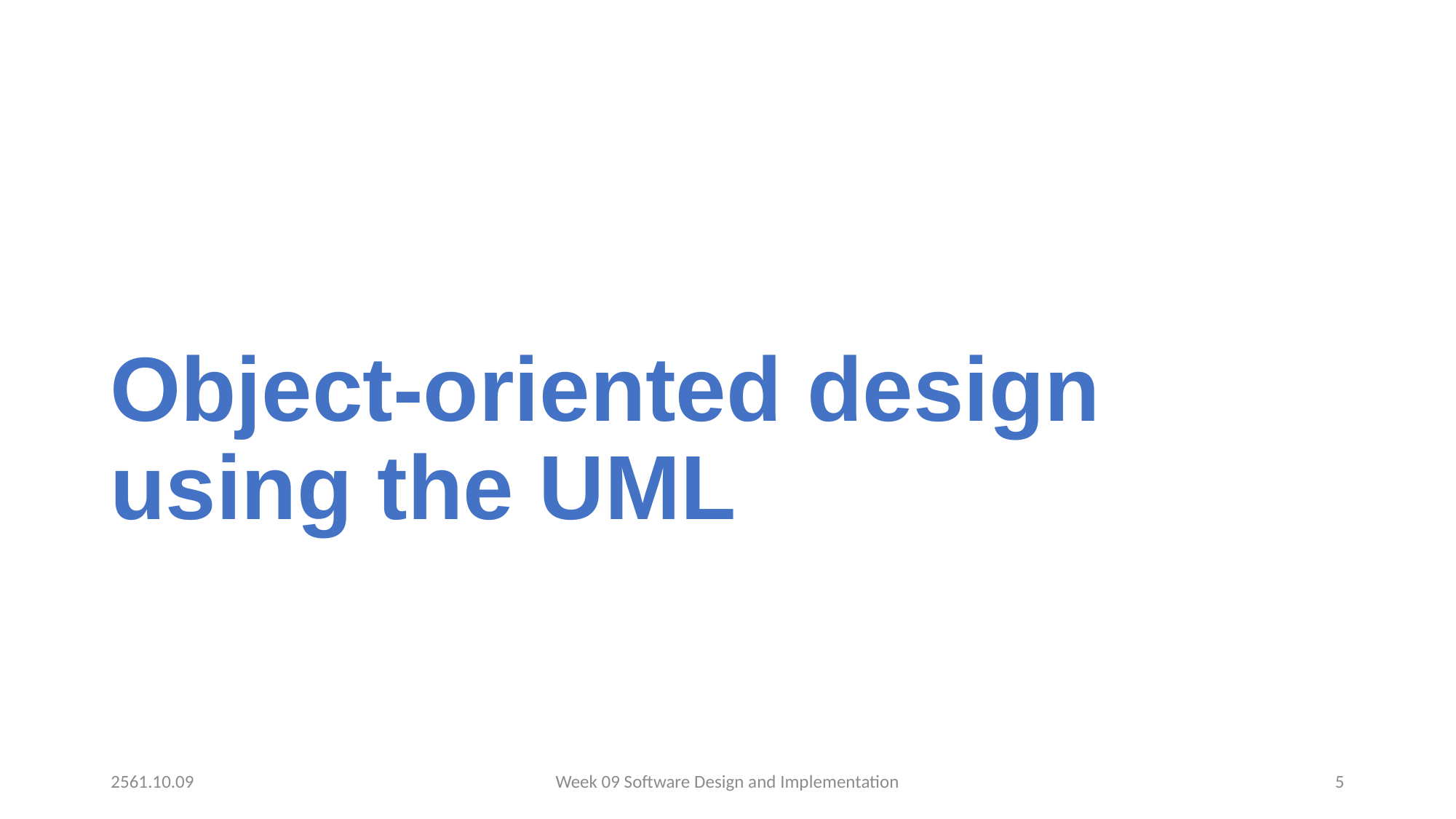

# Object-oriented design using the UML

2561.10.09
Week 09 Software Design and Implementation
5